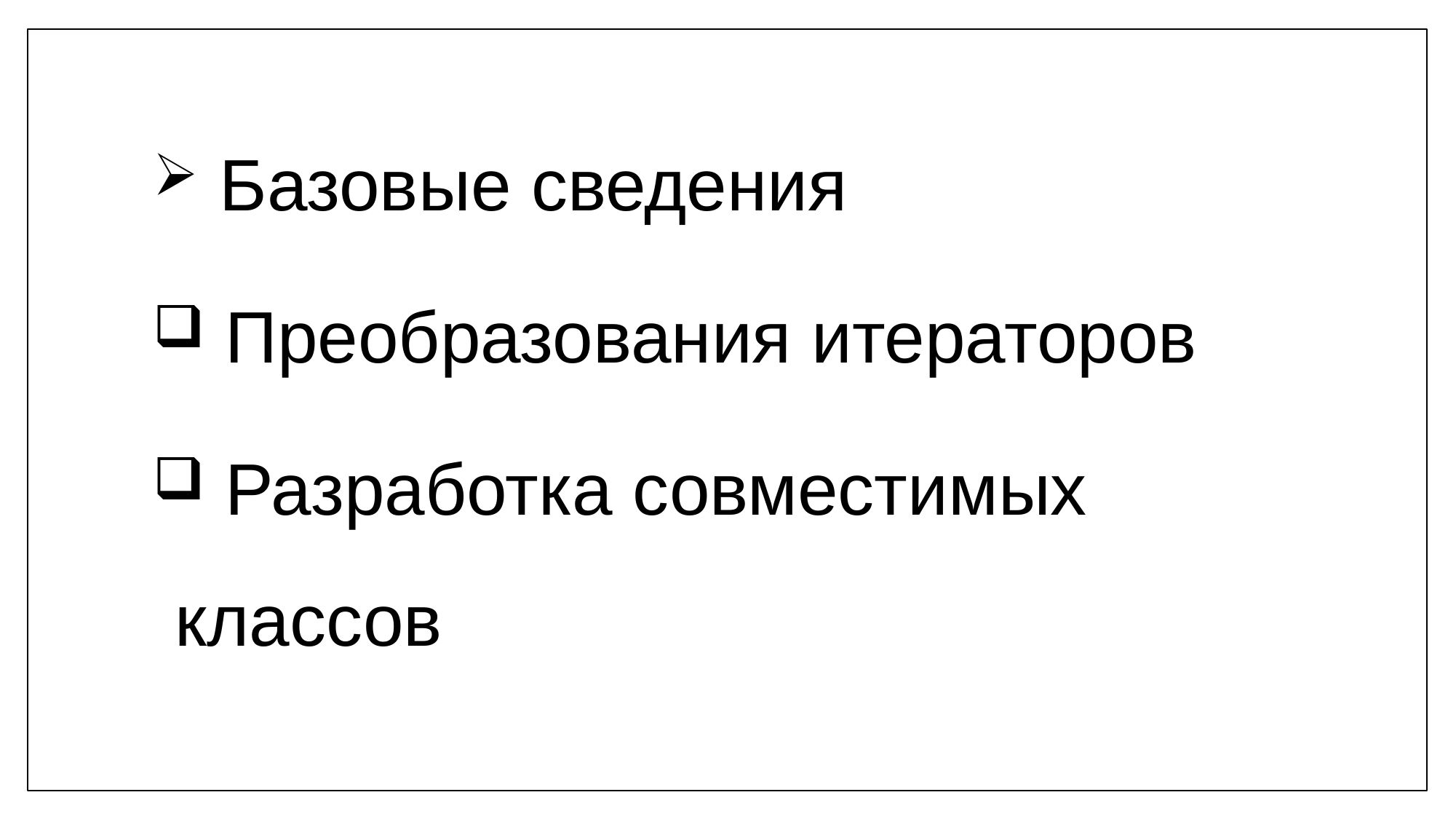

Базовые сведения
 Преобразования итераторов
 Разработка совместимых классов